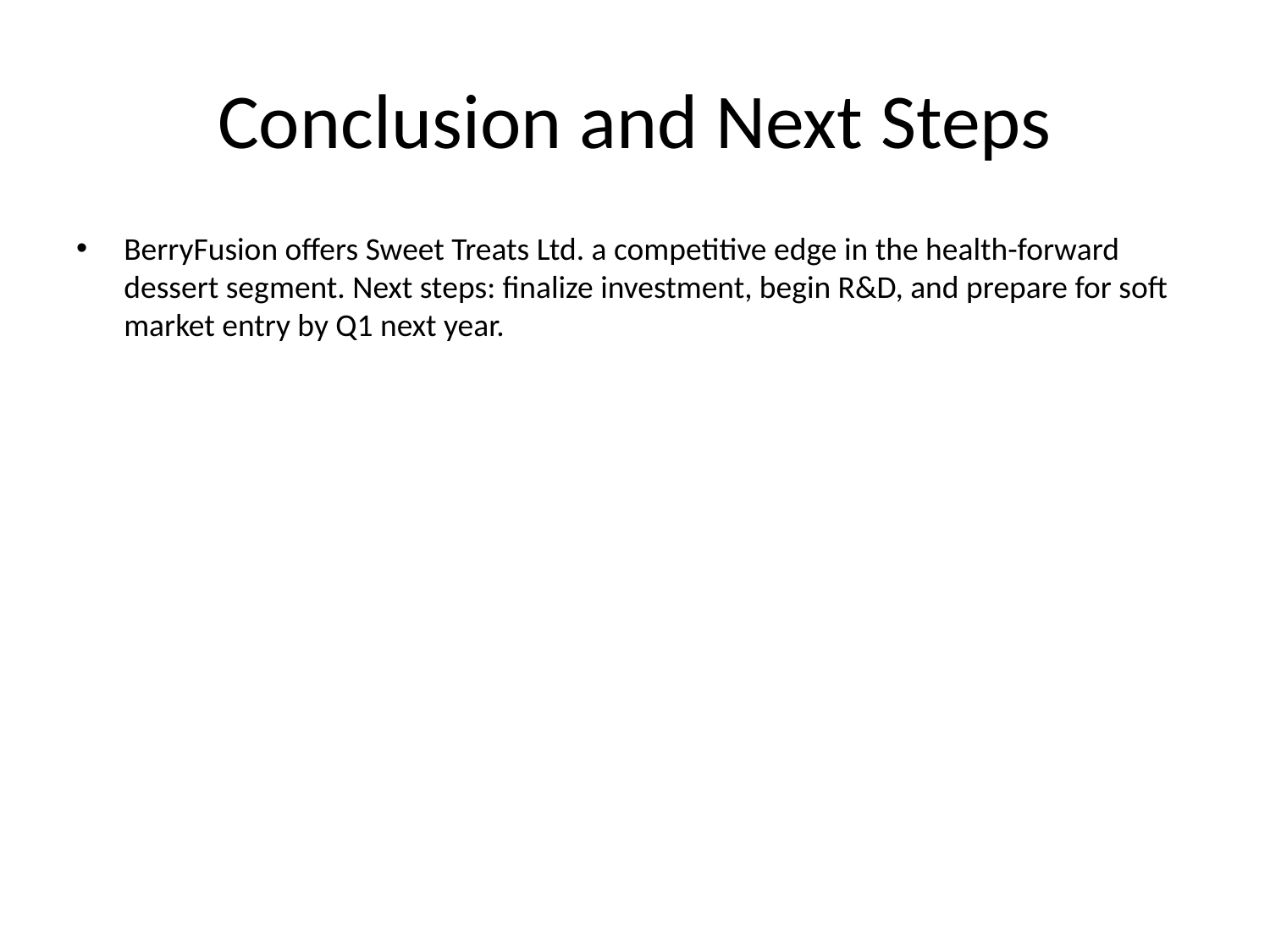

# Conclusion and Next Steps
BerryFusion offers Sweet Treats Ltd. a competitive edge in the health-forward dessert segment. Next steps: finalize investment, begin R&D, and prepare for soft market entry by Q1 next year.